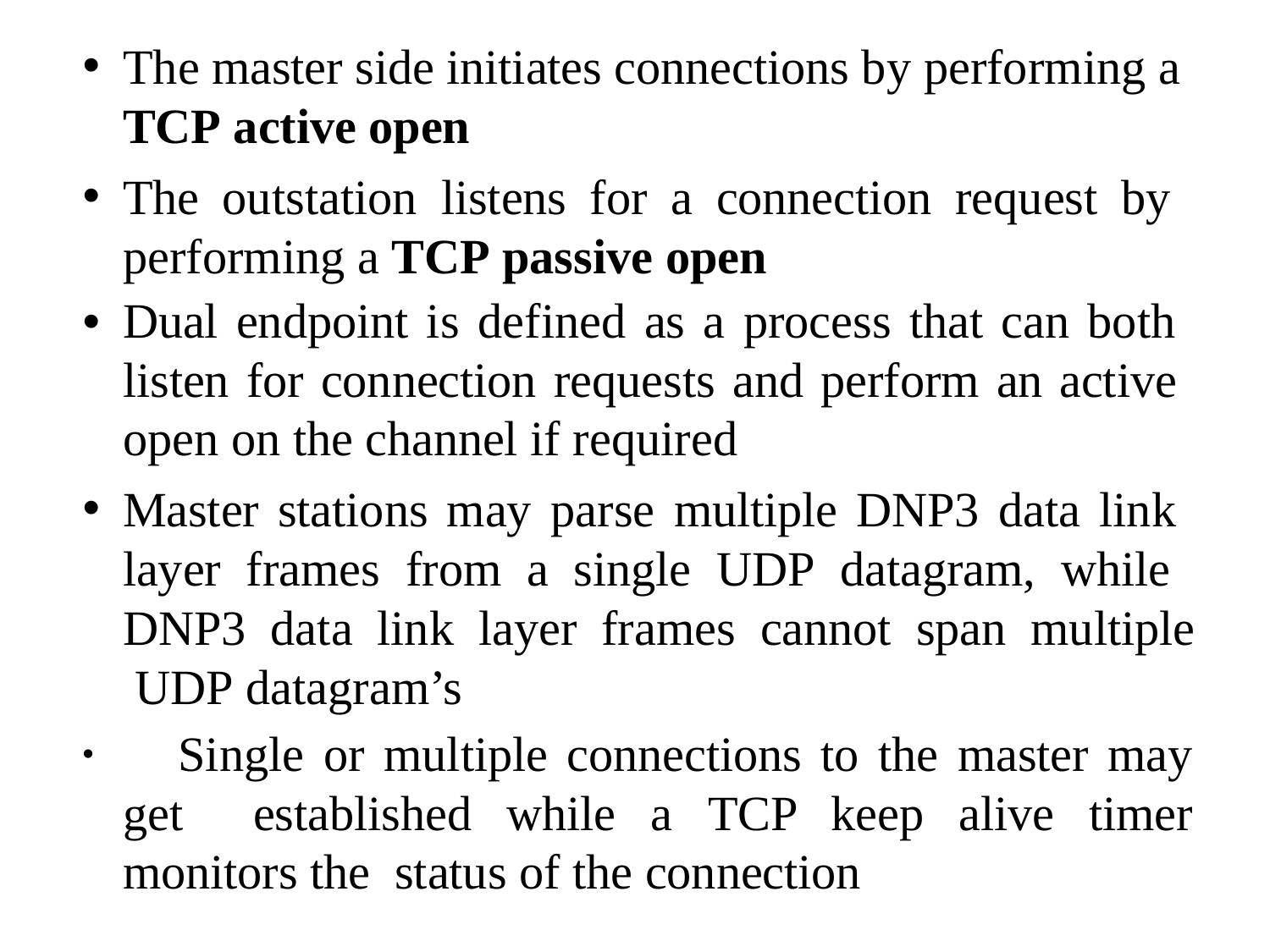

The master side initiates connections by performing a  TCP active open
The outstation listens for a connection request by  performing a TCP passive open
Dual endpoint is defined as a process that can both  listen for connection requests and perform an active  open on the channel if required
Master stations may parse multiple DNP3 data link  layer frames from a single UDP datagram, while  DNP3 data link layer frames cannot span multiple  UDP datagram’s
	Single or multiple connections to the master may get  established while a TCP keep alive timer monitors the  status of the connection